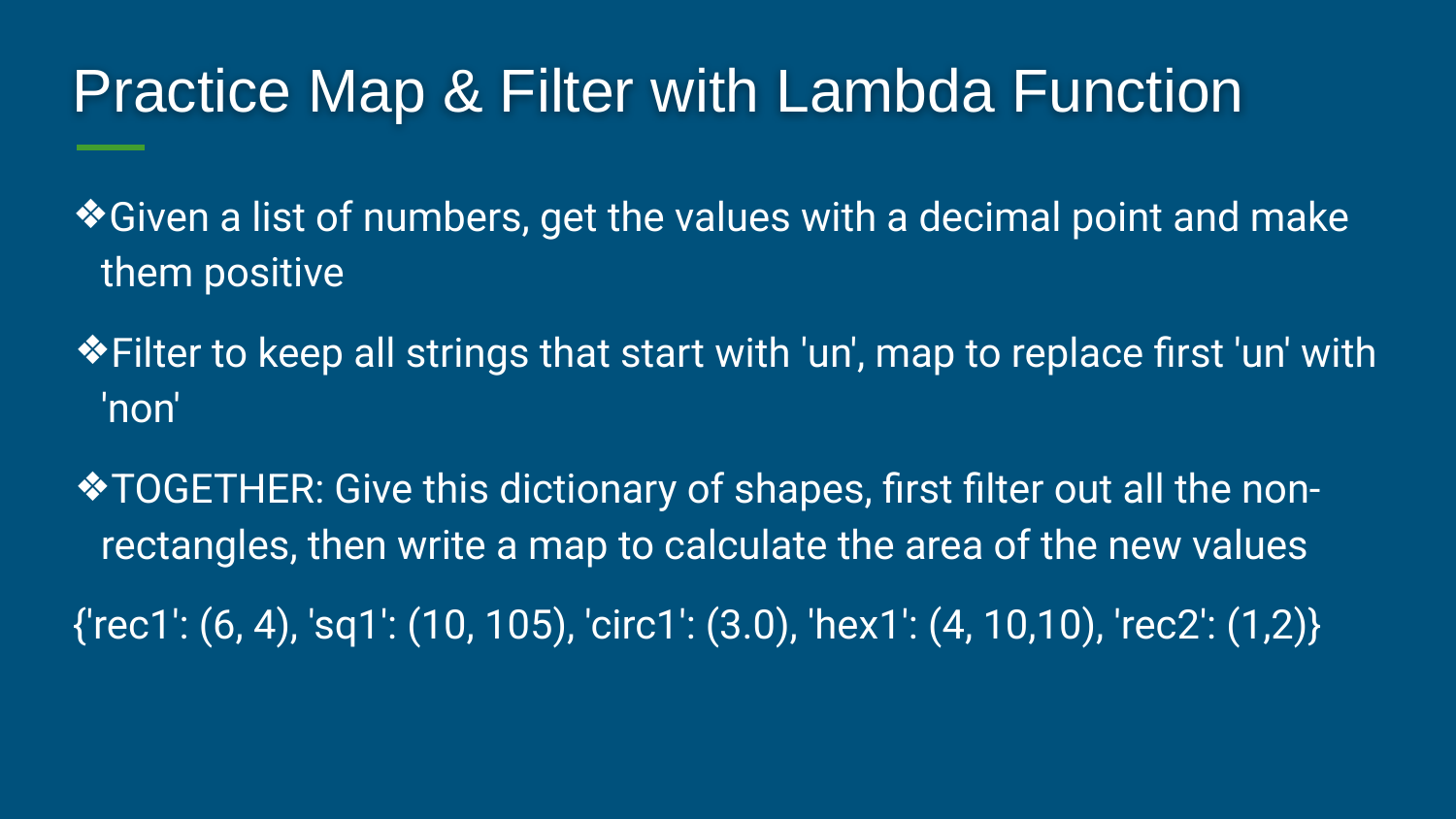

# Practice Map & Filter with Lambda Function
Given a list of numbers, get the values with a decimal point and make them positive
Filter to keep all strings that start with 'un', map to replace first 'un' with 'non'
TOGETHER: Give this dictionary of shapes, first filter out all the non-rectangles, then write a map to calculate the area of the new values
{'rec1': (6, 4), 'sq1': (10, 105), 'circ1': (3.0), 'hex1': (4, 10,10), 'rec2': (1,2)}